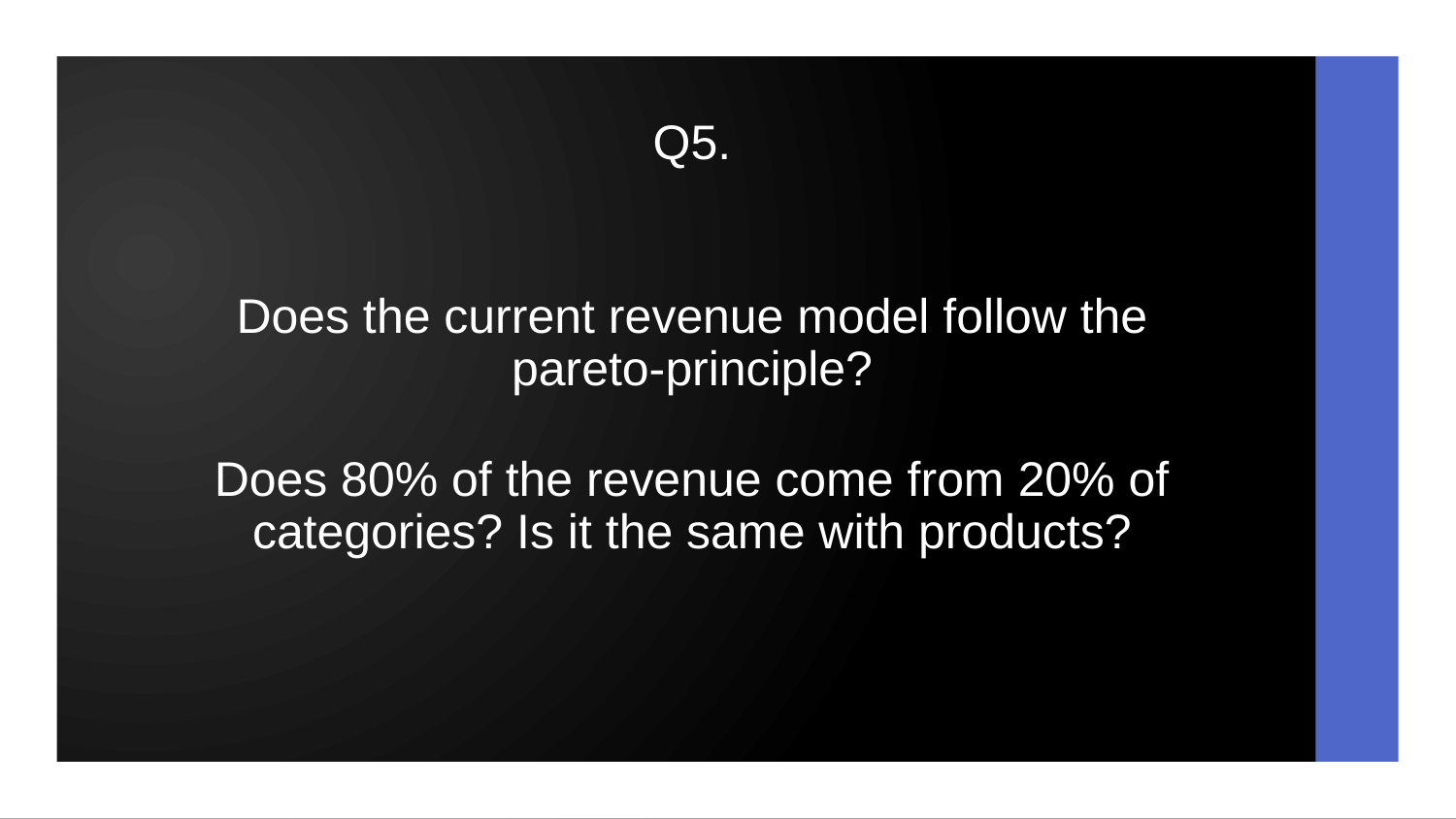

Q5.

# Does the current revenue model follow the pareto-principle?
Does 80% of the revenue come from 20% of categories? Is it the same with products?